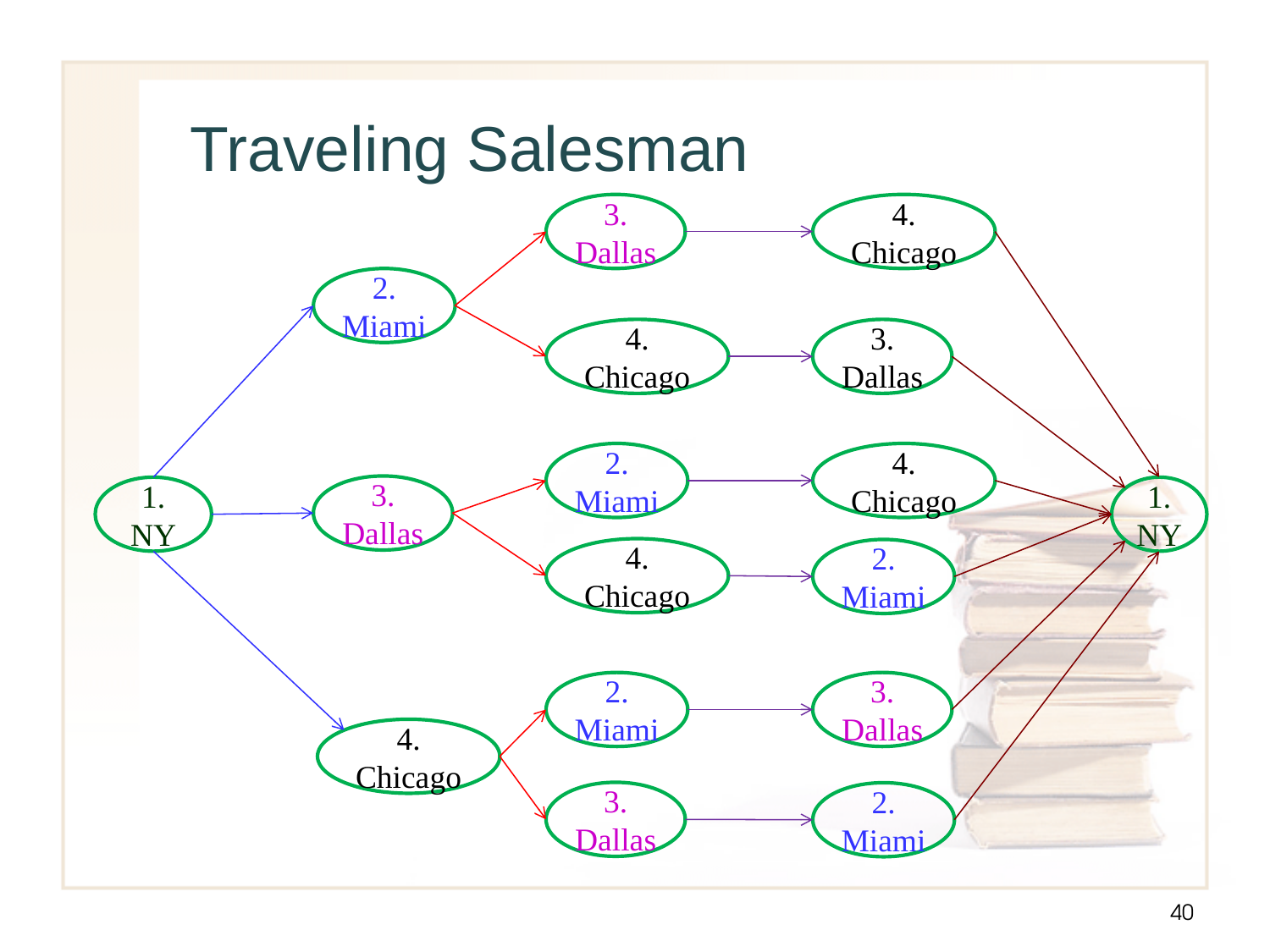

# Traveling Salesman
3. Dallas
4. Chicago
2. Miami
4. Chicago
3. Dallas
2. Miami
4. Chicago
3. Dallas
1. NY
1. NY
4. Chicago
2. Miami
2. Miami
3. Dallas
4. Chicago
3. Dallas
2. Miami
40